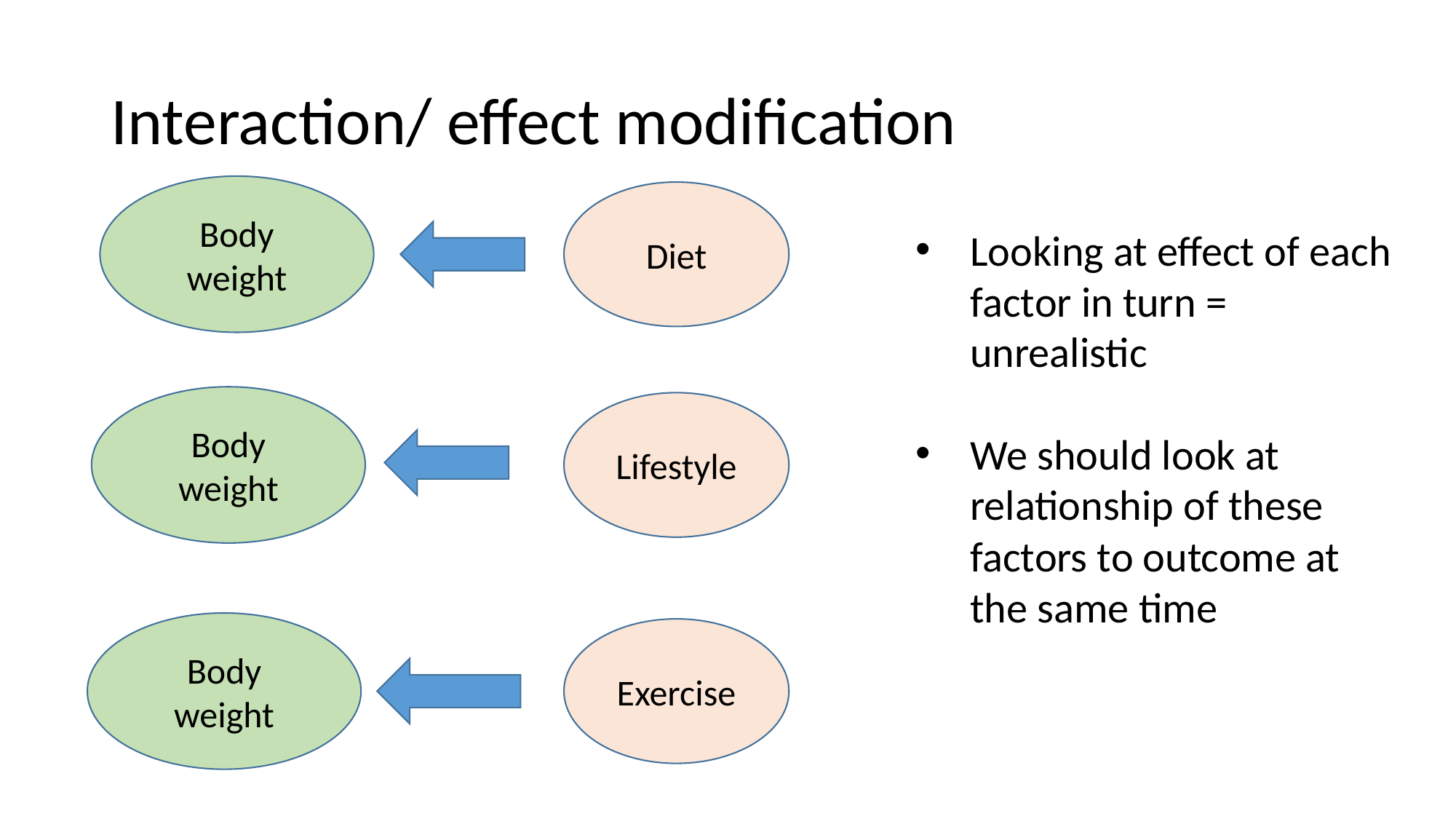

# Interaction/ effect modification
Body weight
Diet

Looking at effect of each factor in turn = unrealistic

We should look at relationship of these factors to outcome at the same time

Body weight
Lifestyle

Body weight
Exercise